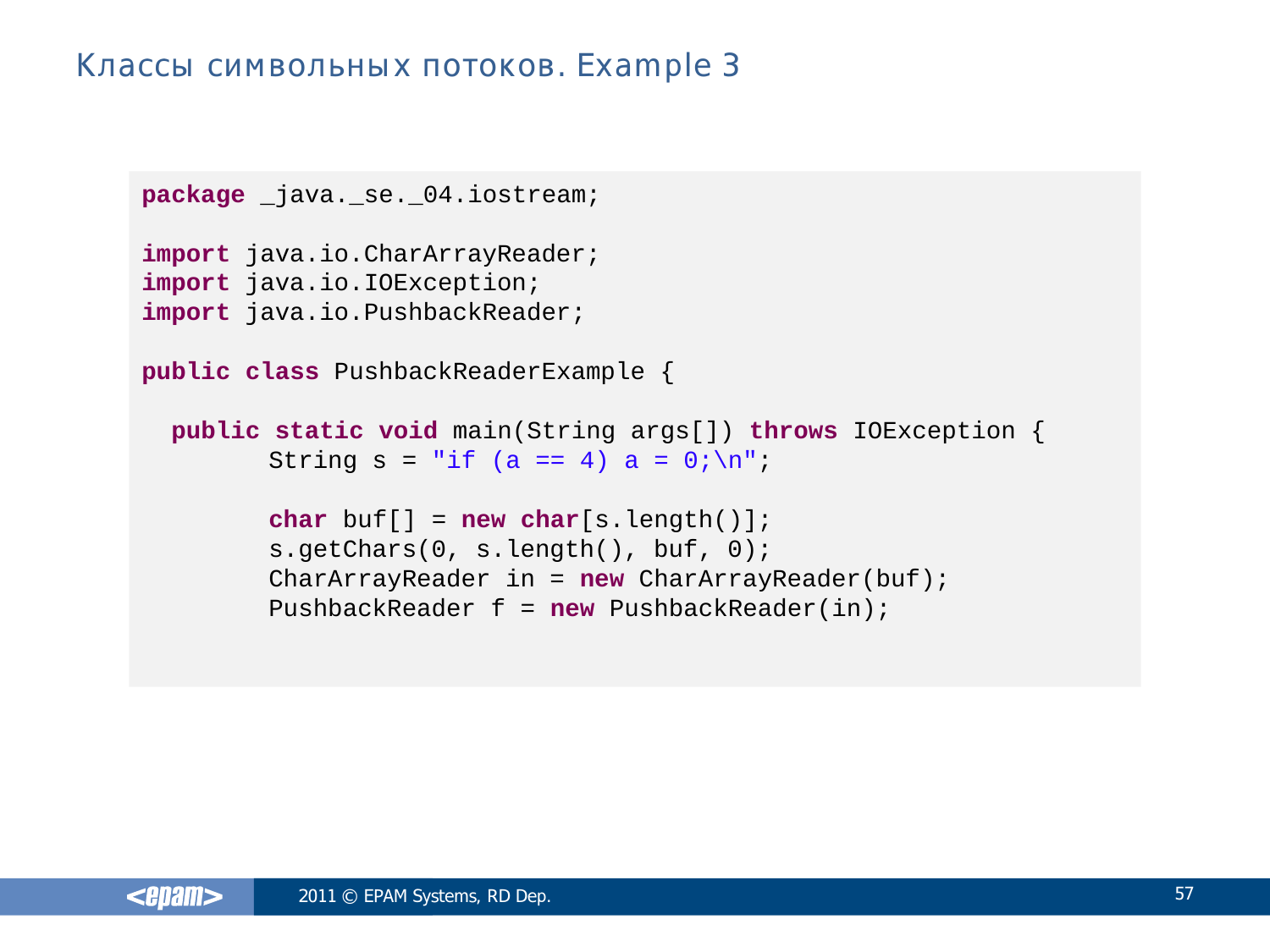

# Классы символьных потоков. Example 3
package _java._se._04.iostream;

import java.io.CharArrayReader;
import java.io.IOException;
import java.io.PushbackReader;

public class PushbackReaderExample {

  public static void main(String args[]) throws IOException {
	String s = "if (a == 4) a = 0;\n";

 	char buf[] = new char[s.length()];
	s.getChars(0, s.length(), buf, 0);
	CharArrayReader in = new CharArrayReader(buf);
	PushbackReader f = new PushbackReader(in);

57
2011 © EPAM Systems, RD Dep.